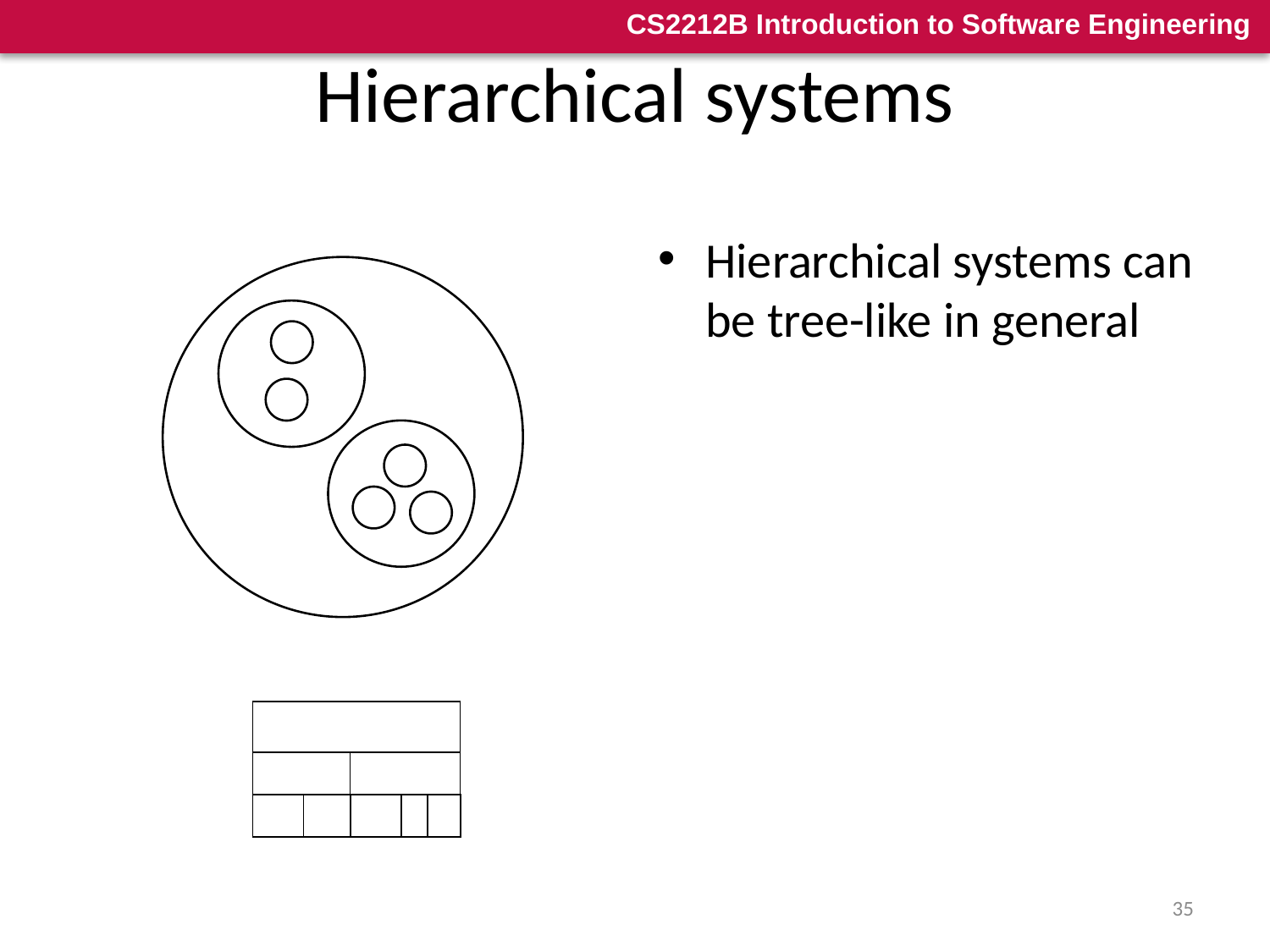

# Hierarchical systems
Hierarchical systems can be tree-like in general

35